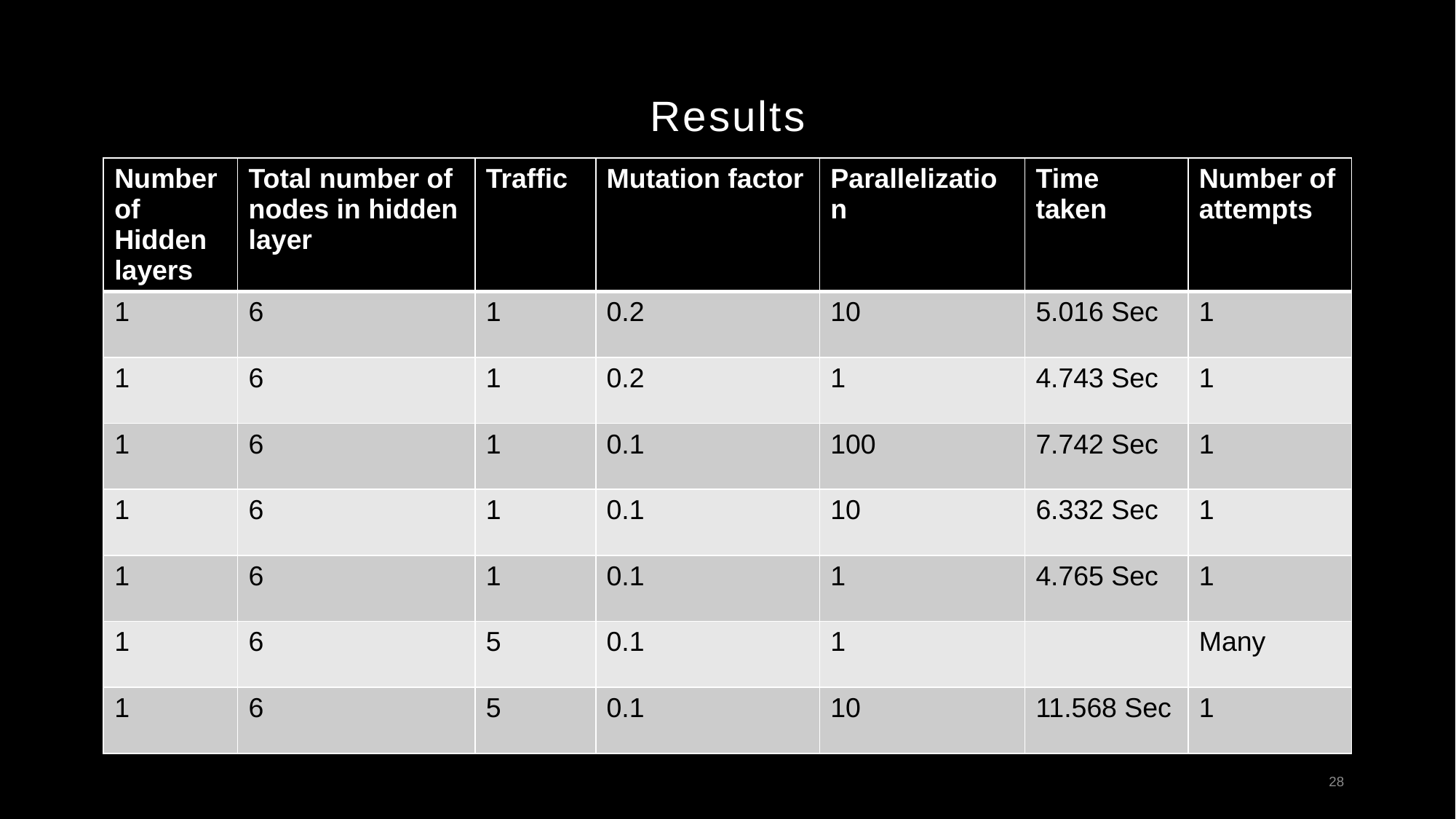

# Results
| Number of Hidden layers | Total number of nodes in hidden layer | Traffic | Mutation factor | Parallelization | Time taken | Number of attempts |
| --- | --- | --- | --- | --- | --- | --- |
| 1 | 6 | 1 | 0.2 | 10 | 5.016 Sec | 1 |
| 1 | 6 | 1 | 0.2 | 1 | 4.743 Sec | 1 |
| 1 | 6 | 1 | 0.1 | 100 | 7.742 Sec | 1 |
| 1 | 6 | 1 | 0.1 | 10 | 6.332 Sec | 1 |
| 1 | 6 | 1 | 0.1 | 1 | 4.765 Sec | 1 |
| 1 | 6 | 5 | 0.1 | 1 |  | Many |
| 1 | 6 | 5 | 0.1 | 10 | 11.568 Sec | 1 |
28